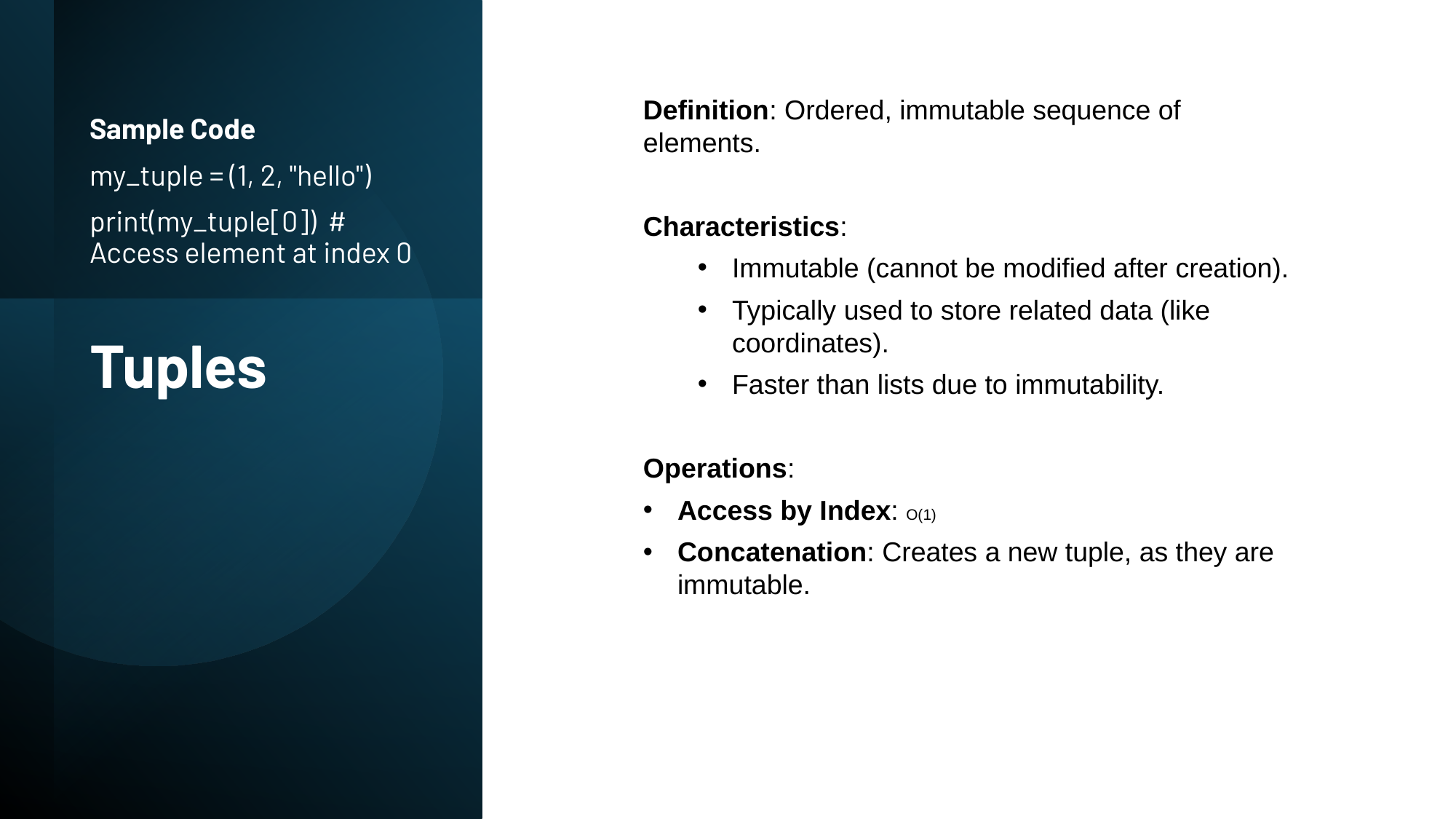

Definition: Ordered, immutable sequence of elements.

Characteristics:
Immutable (cannot be modified after creation).
Typically used to store related data (like coordinates).
Faster than lists due to immutability.

Operations:
Access by Index: O(1)
Concatenation: Creates a new tuple, as they are immutable.

Sample Code
my_tuple = (1, 2, "hello")
print(my_tuple[0])  # Access element at index 0

# Tuples